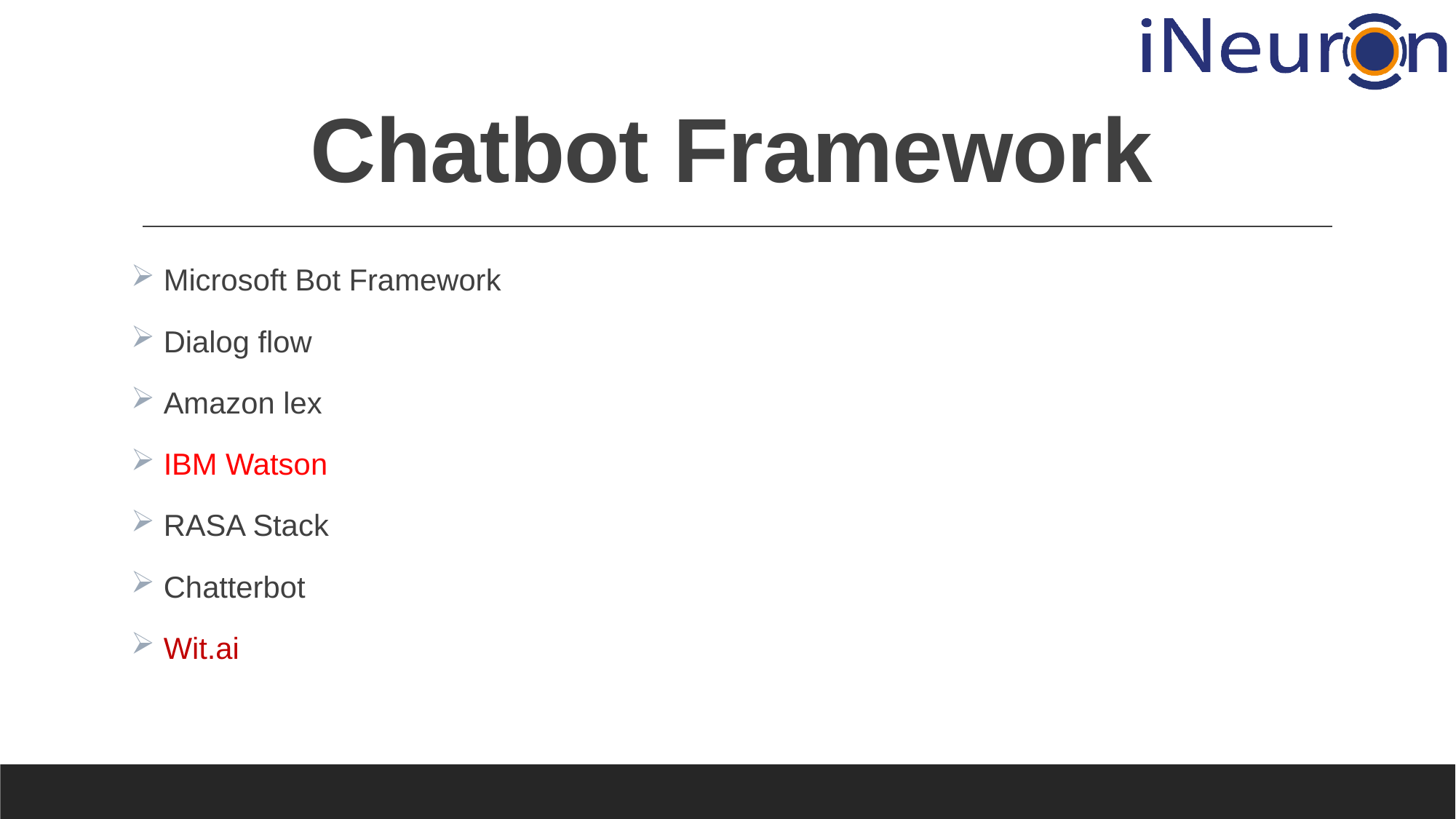

# Chatbot Framework
 Microsoft Bot Framework
 Dialog flow
 Amazon lex
 IBM Watson
 RASA Stack
 Chatterbot
 Wit.ai